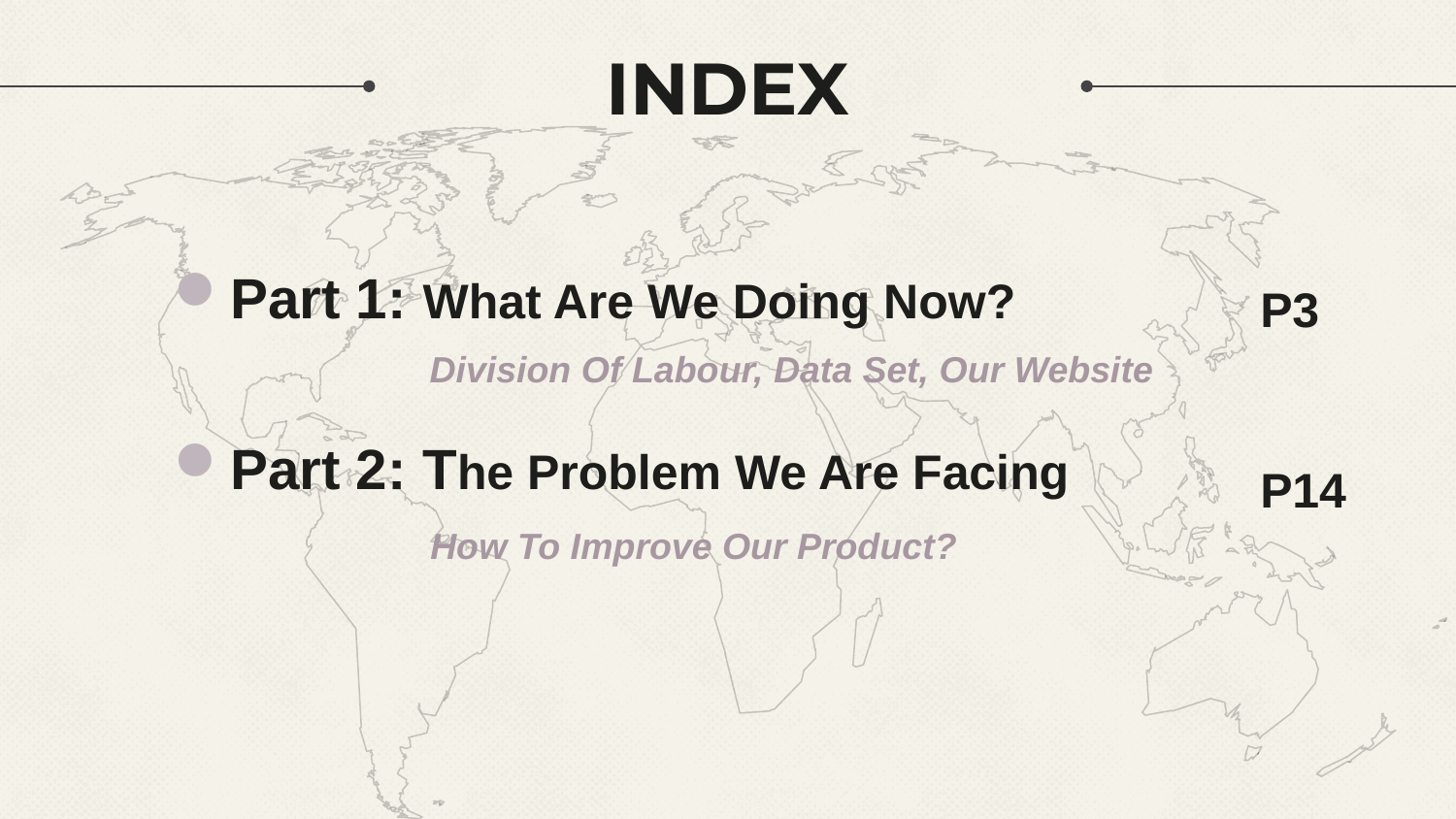

# INDEX

Part 1: What Are We Doing Now?

P3
Division Of Labour, Data Set, Our Website

Part 2: The Problem We Are Facing

P14
How To Improve Our Product?